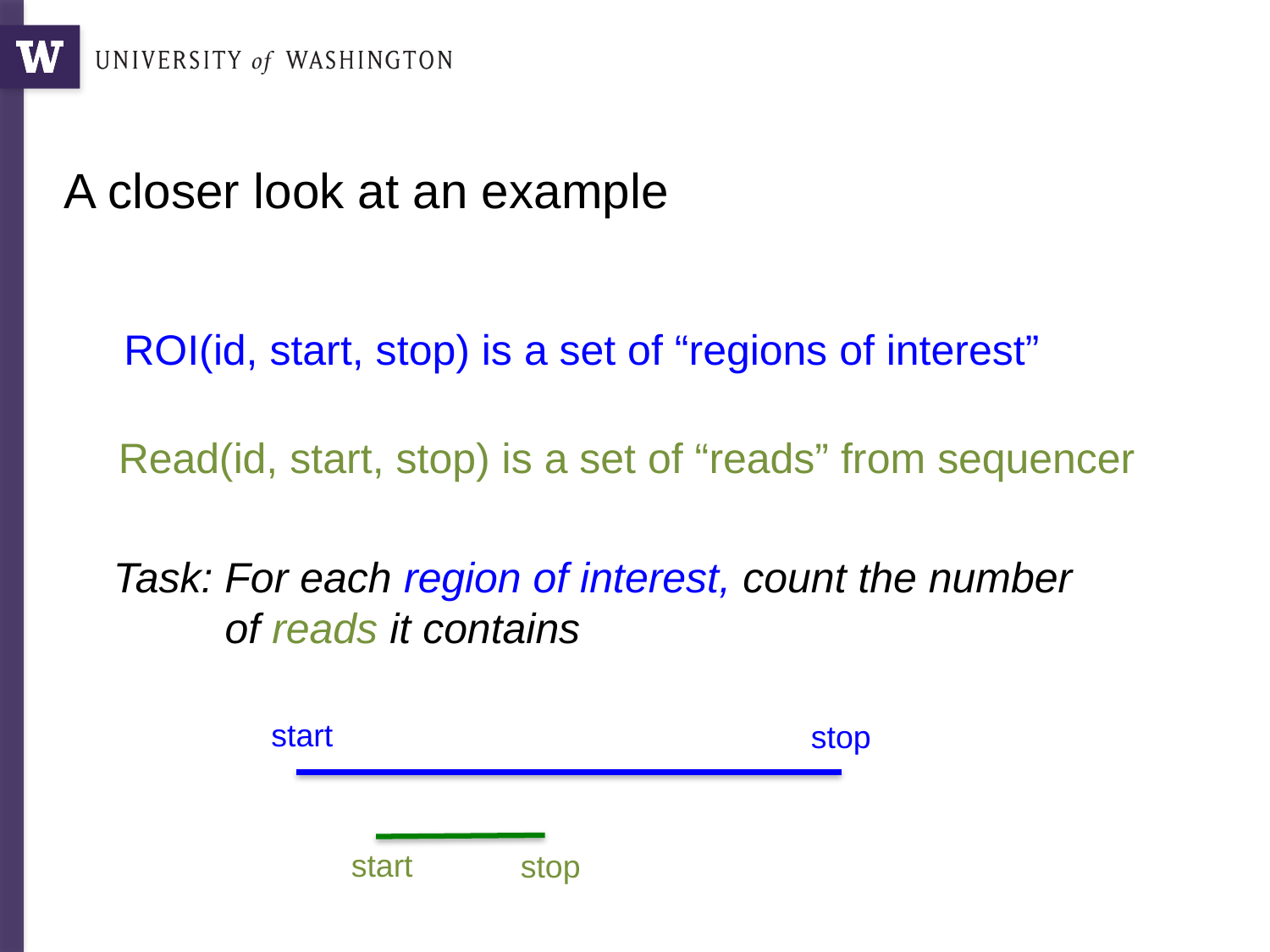

A closer look at an example
ROI(id, start, stop) is a set of “regions of interest”
Read(id, start, stop) is a set of “reads” from sequencer
Task: For each region of interest, count the number of reads it contains
start
stop
start
stop